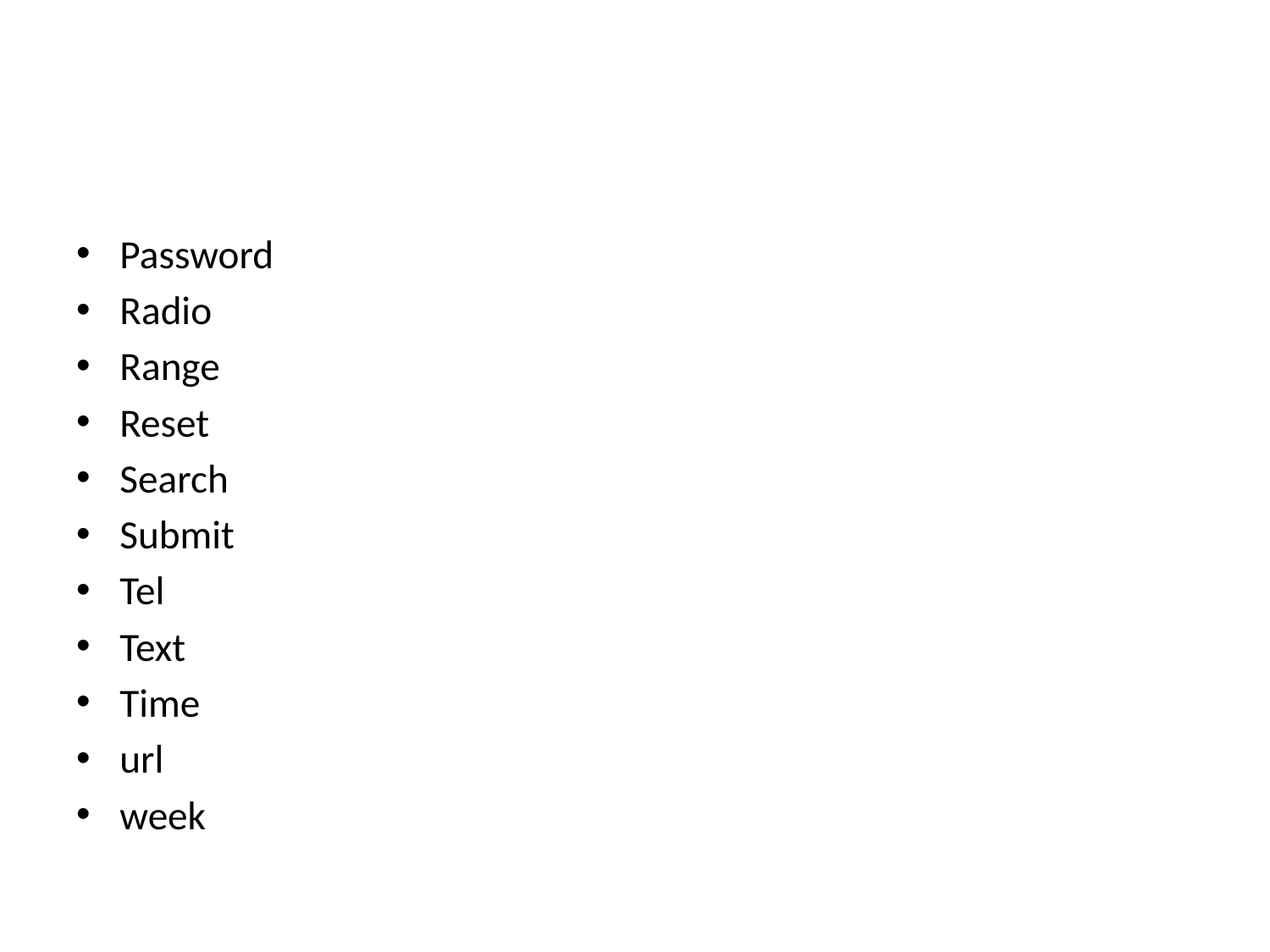

#
Password
Radio
Range
Reset
Search
Submit
Tel
Text
Time
url
week